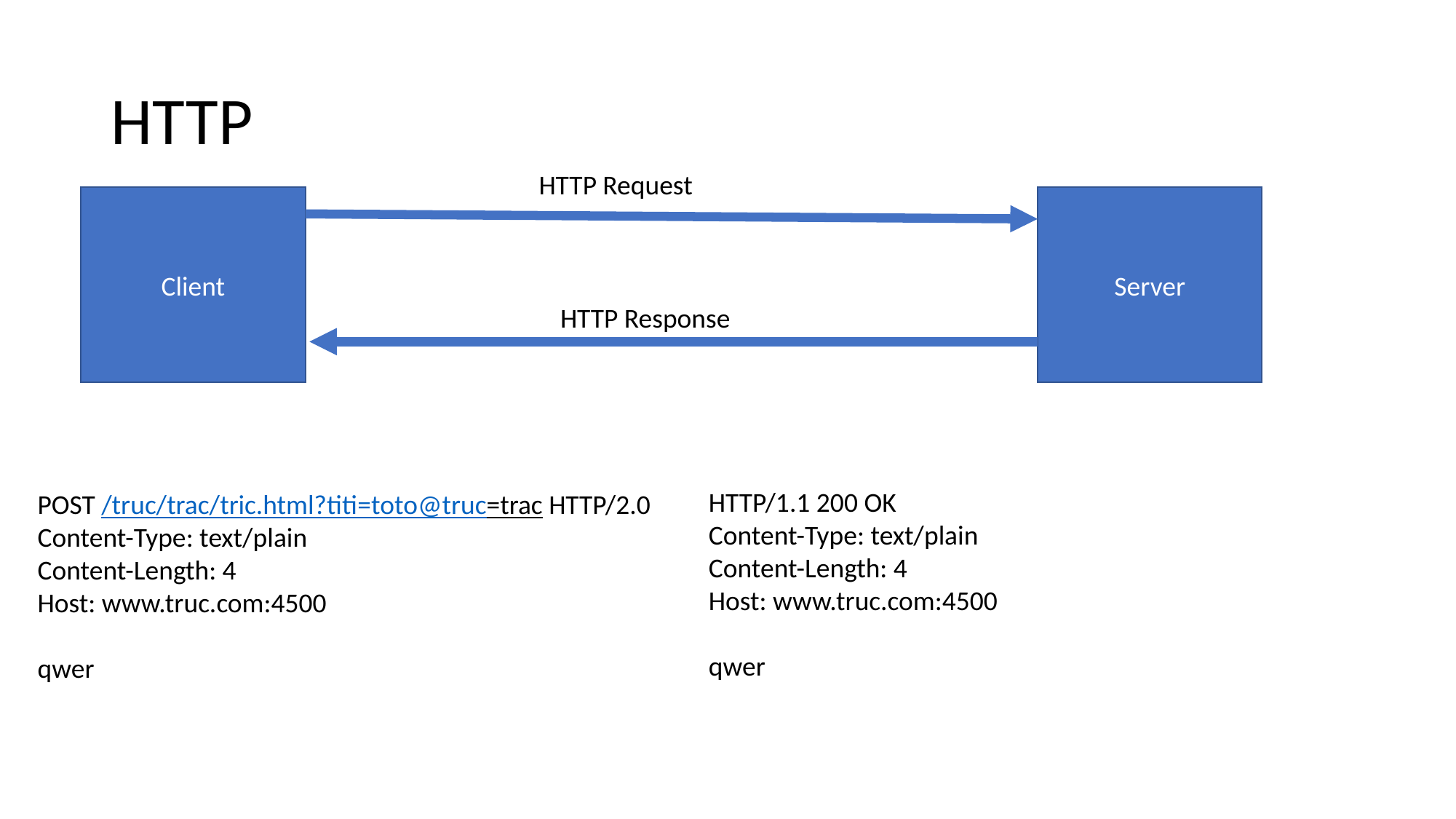

# HTTP
HTTP Request
Client
Server
HTTP Response
HTTP/1.1 200 OK
Content-Type: text/plain
Content-Length: 4
Host: www.truc.com:4500

qwer
POST /truc/trac/tric.html?titi=toto@truc=trac HTTP/2.0
Content-Type: text/plain
Content-Length: 4
Host: www.truc.com:4500

qwer